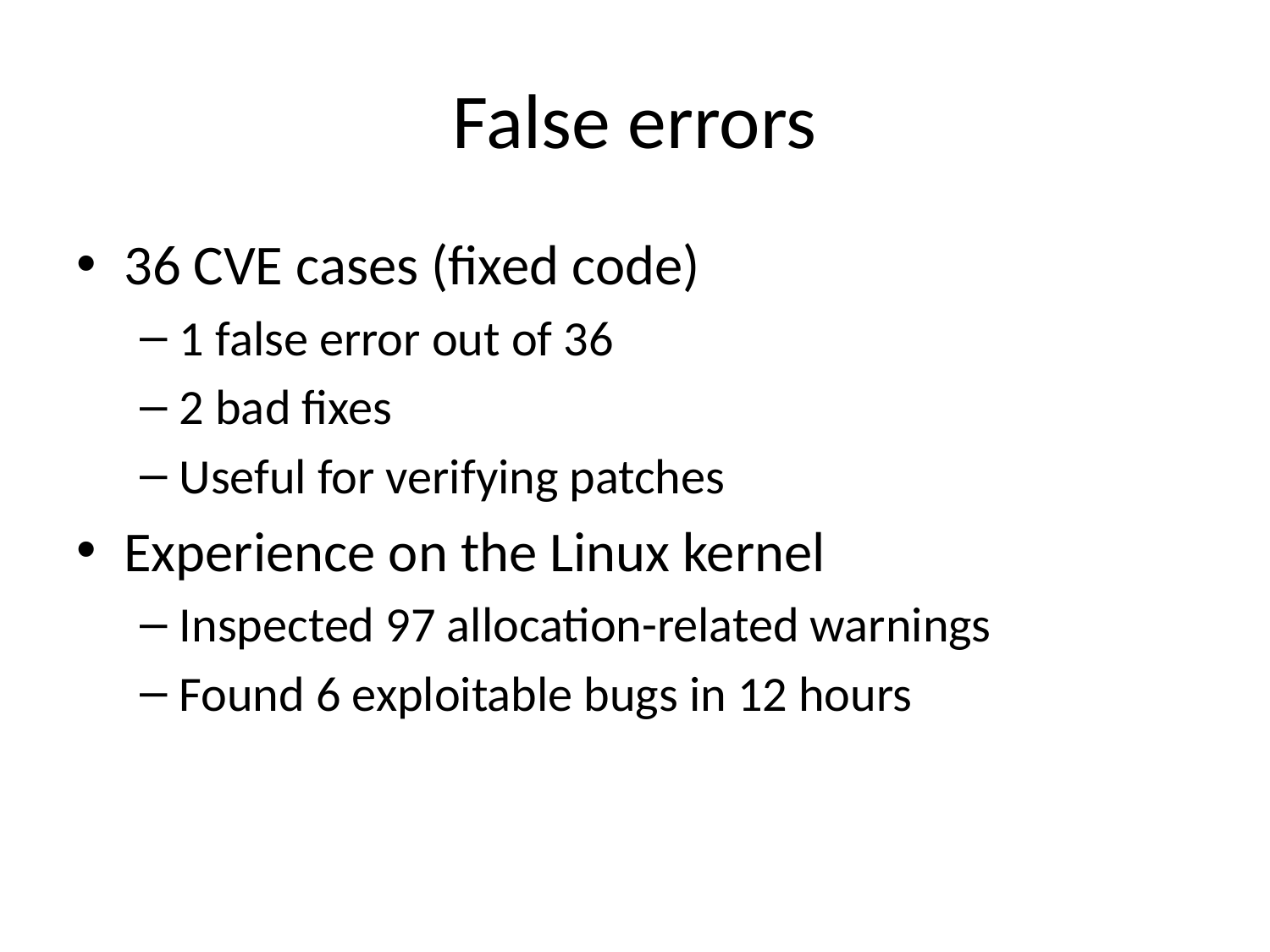

# False errors
36 CVE cases (fixed code)
1 false error out of 36
2 bad fixes
Useful for verifying patches
Experience on the Linux kernel
Inspected 97 allocation-related warnings
Found 6 exploitable bugs in 12 hours